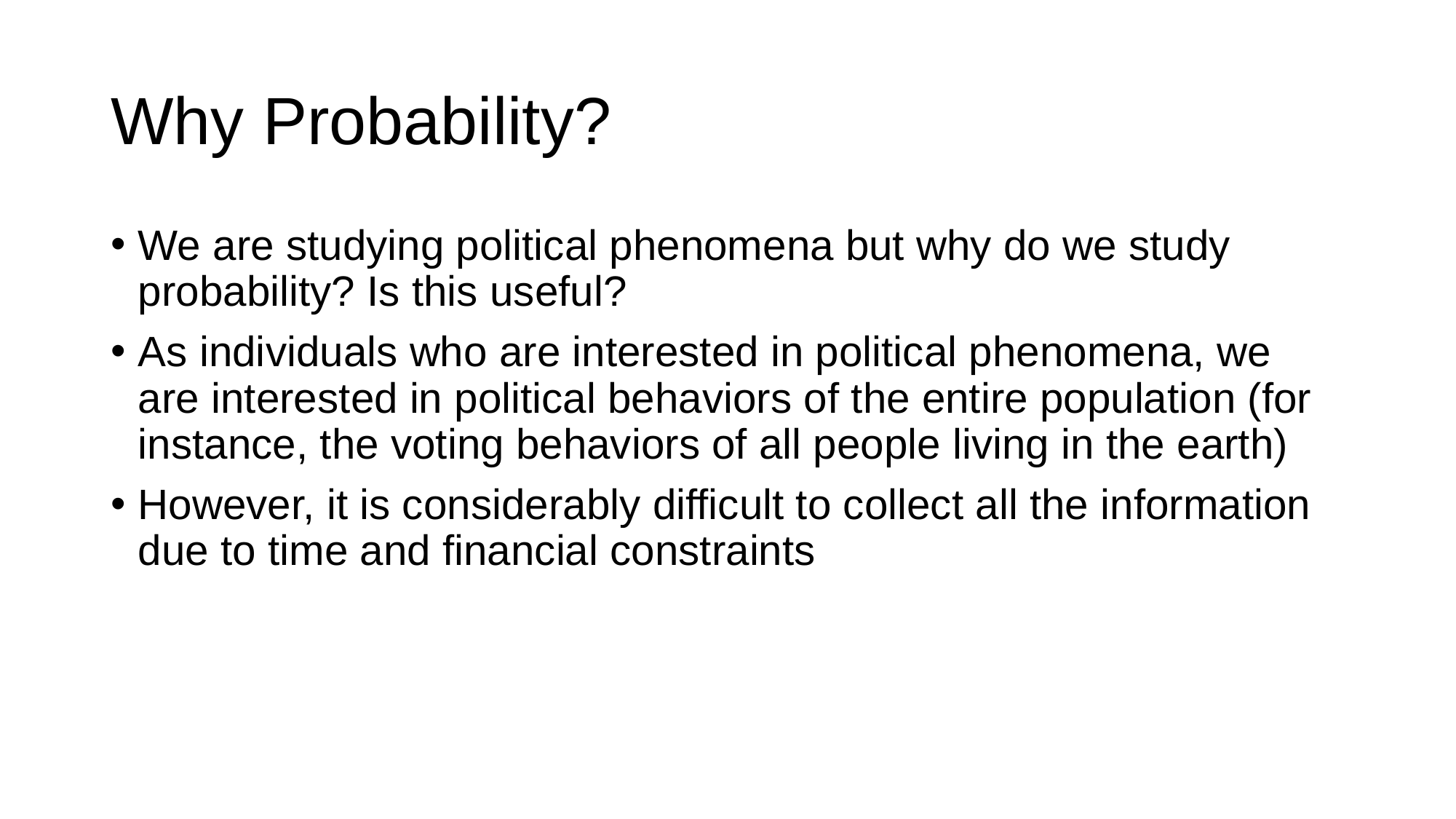

# Why Probability?
We are studying political phenomena but why do we study probability? Is this useful?
As individuals who are interested in political phenomena, we are interested in political behaviors of the entire population (for instance, the voting behaviors of all people living in the earth)
However, it is considerably difficult to collect all the information due to time and financial constraints